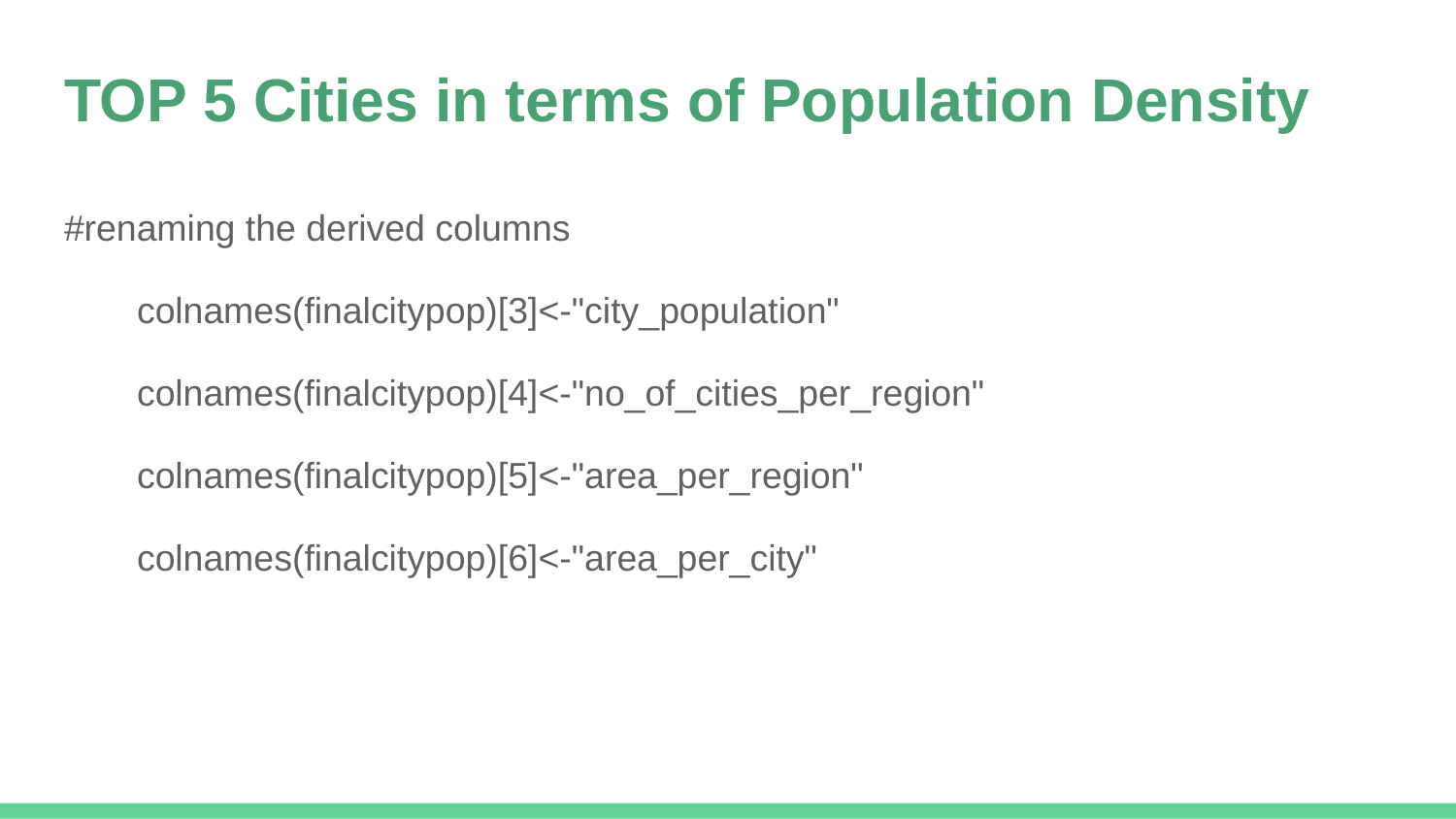

# TOP 5 Cities in terms of Population Density
#renaming the derived columns
colnames(finalcitypop)[3]<-"city_population"
colnames(finalcitypop)[4]<-"no_of_cities_per_region"
colnames(finalcitypop)[5]<-"area_per_region"
colnames(finalcitypop)[6]<-"area_per_city"